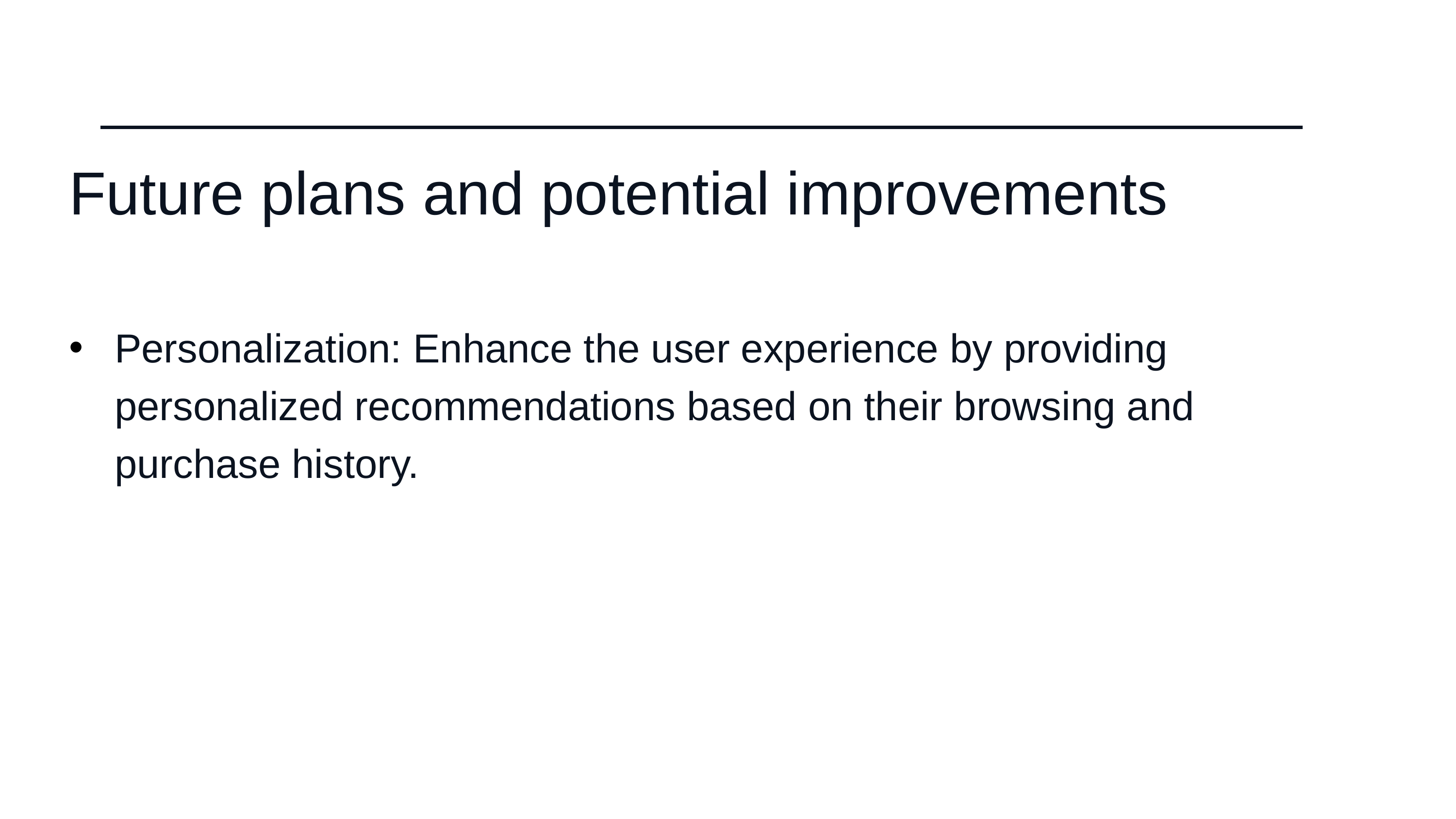

Future plans and potential improvements

Personalization: Enhance the user experience by providing personalized recommendations based on their browsing and purchase history.